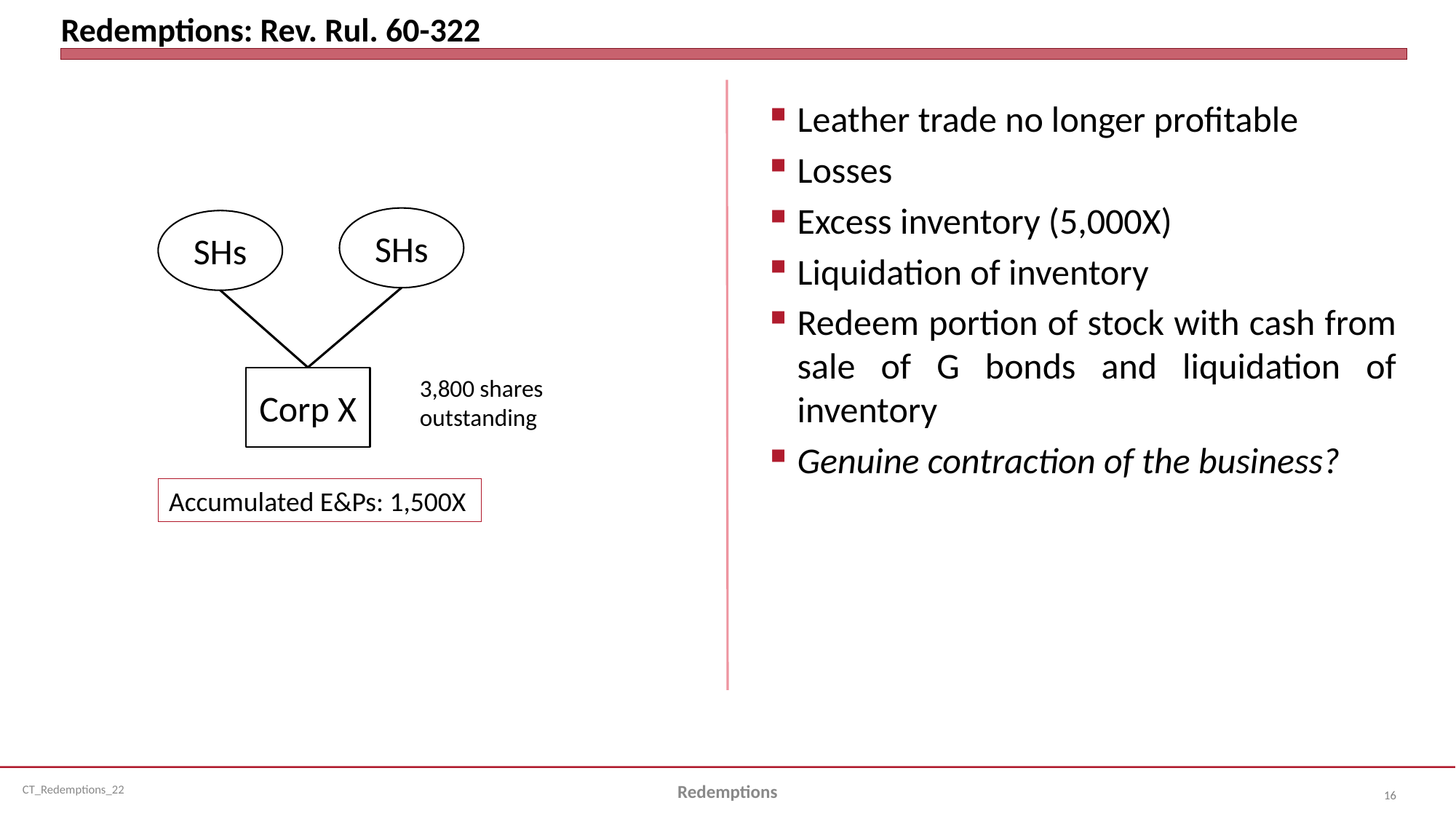

# Redemptions: Rev. Rul. 60-322
Leather trade no longer profitable
Losses
Excess inventory (5,000X)
Liquidation of inventory
Redeem portion of stock with cash from sale of G bonds and liquidation of inventory
Genuine contraction of the business?
SHs
SHs
Corp X
3,800 shares
outstanding

Accumulated E&Ps: 1,500X
Redemptions
16